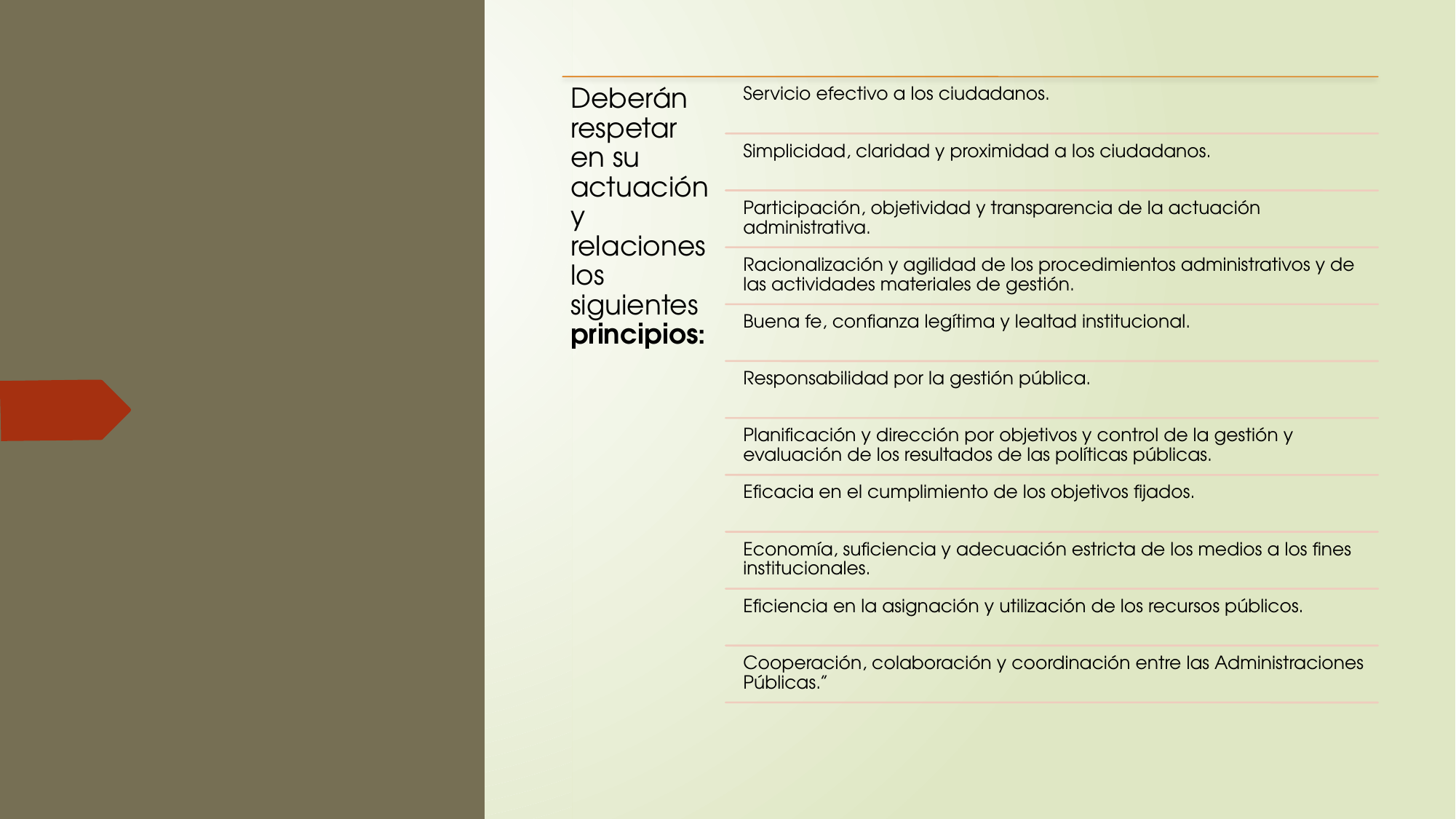

Deberán respetar en su actuación y relaciones los siguientes principios:
Servicio efectivo a los ciudadanos.
Simplicidad, claridad y proximidad a los ciudadanos.
Participación, objetividad y transparencia de la actuación administrativa.
Racionalización y agilidad de los procedimientos administrativos y de las actividades materiales de gestión.
Buena fe, confianza legítima y lealtad institucional.
Responsabilidad por la gestión pública.
Planificación y dirección por objetivos y control de la gestión y evaluación de los resultados de las políticas públicas.
Eficacia en el cumplimiento de los objetivos fijados.
Economía, suficiencia y adecuación estricta de los medios a los fines institucionales.
Eficiencia en la asignación y utilización de los recursos públicos.
Cooperación, colaboración y coordinación entre las Administraciones Públicas.”